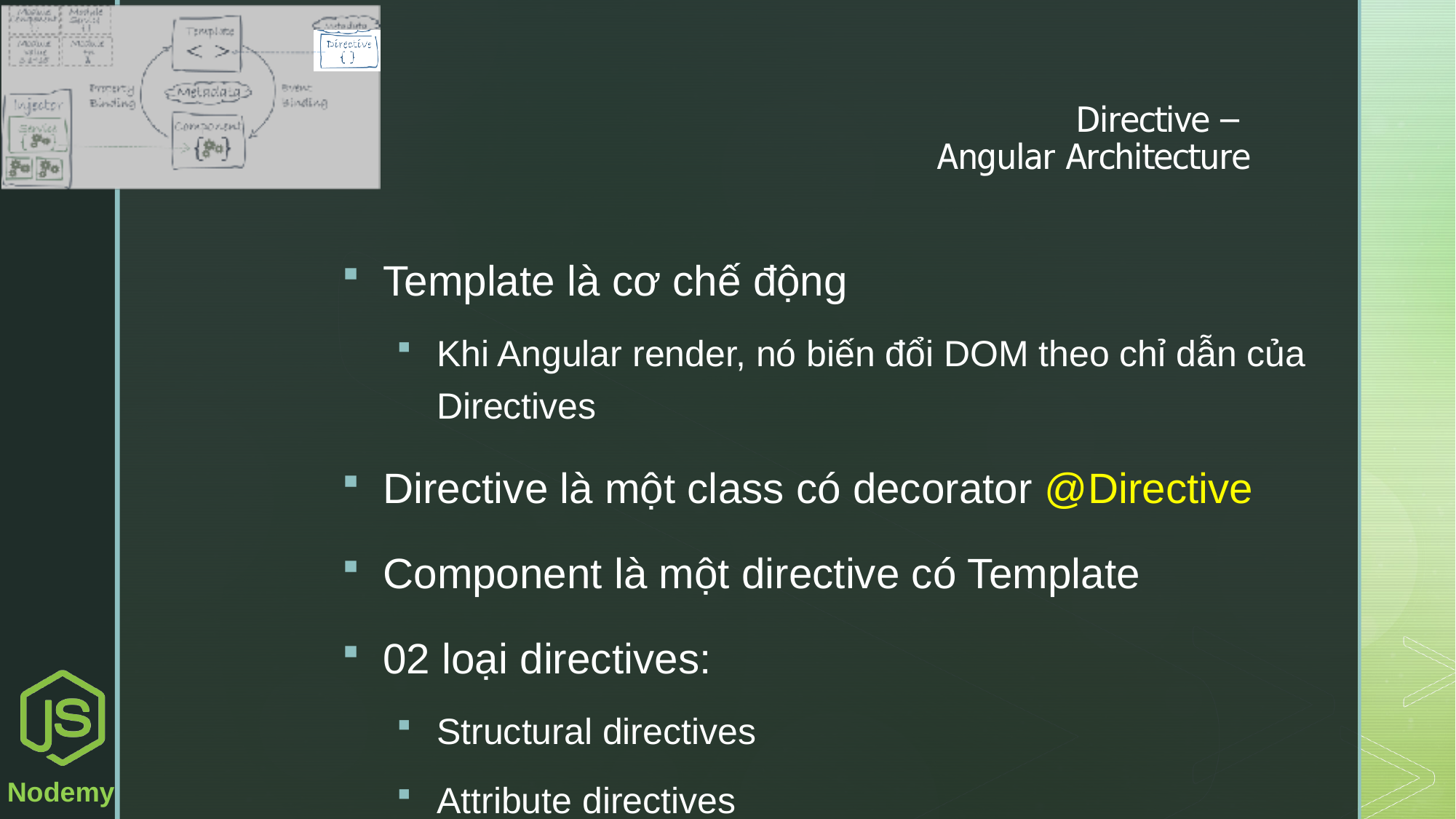

# Directive – Angular Architecture
Template là cơ chế động
Khi Angular render, nó biến đổi DOM theo chỉ dẫn của Directives
Directive là một class có decorator @Directive
Component là một directive có Template
02 loại directives:
Structural directives
Attribute directives